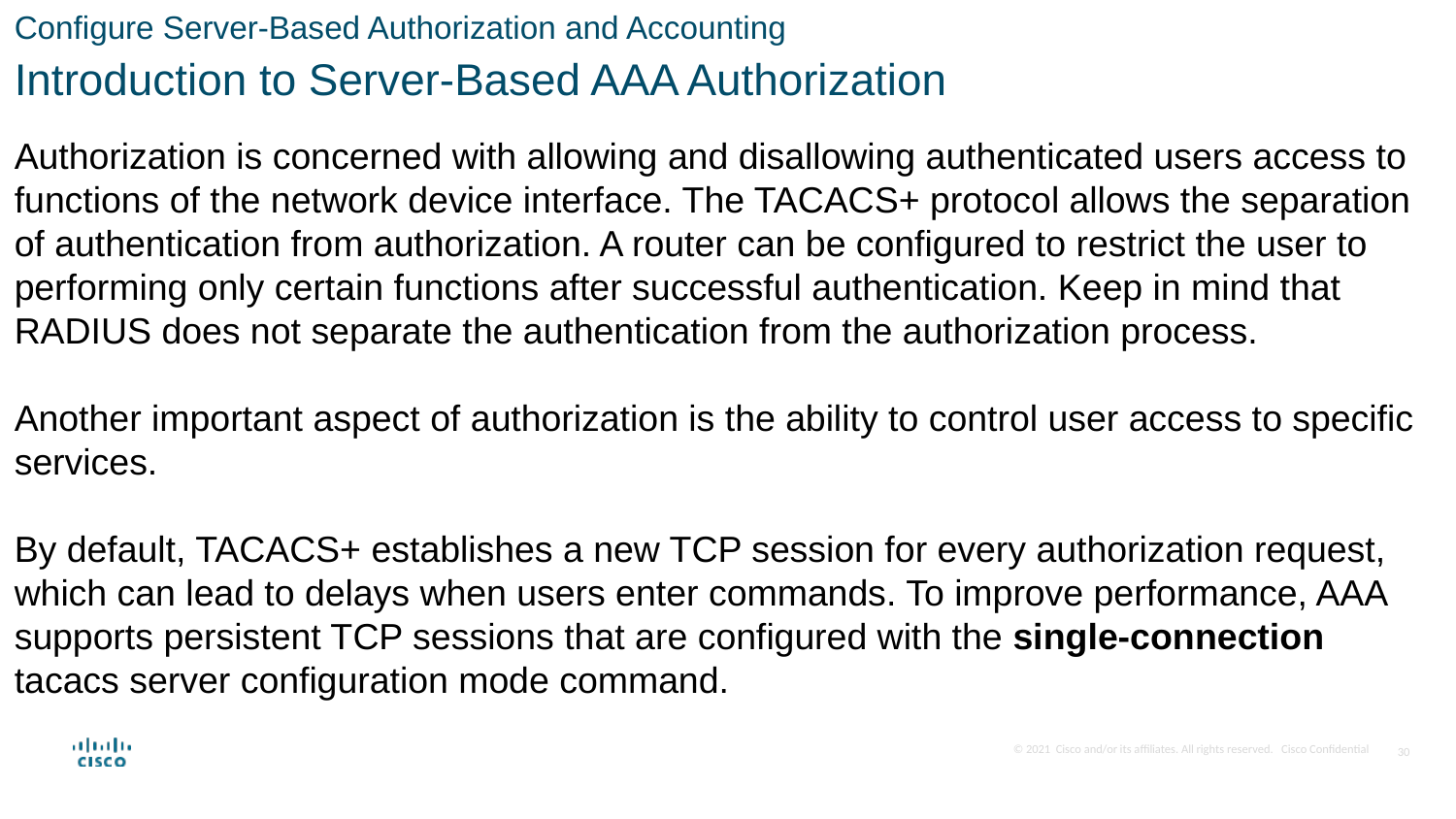

# Configure Server-Based Authorization and Accounting
Introduction to Server-Based AAA Authorization
Authorization is concerned with allowing and disallowing authenticated users access to functions of the network device interface. The TACACS+ protocol allows the separation of authentication from authorization. A router can be configured to restrict the user to performing only certain functions after successful authentication. Keep in mind that RADIUS does not separate the authentication from the authorization process.

Another important aspect of authorization is the ability to control user access to specific services.

By default, TACACS+ establishes a new TCP session for every authorization request, which can lead to delays when users enter commands. To improve performance, AAA supports persistent TCP sessions that are configured with the single-connection tacacs server configuration mode command.
30